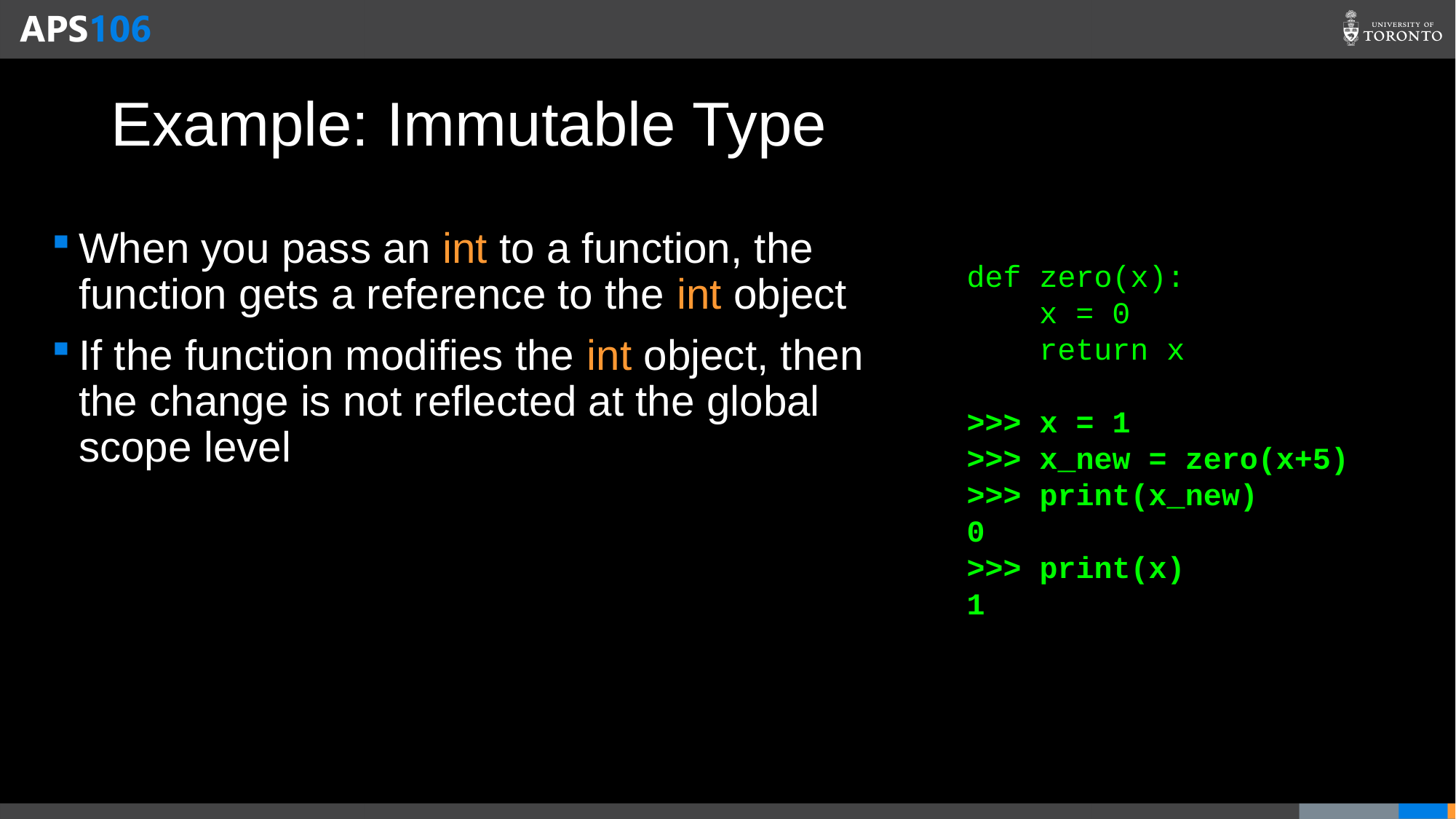

# Example: Immutable Type
When you pass an int to a function, the function gets a reference to the int object
If the function modifies the int object, then the change is not reflected at the global scope level

def zero(x):
    x = 0
    return x

>>> x = 1
>>> x_new = zero(x+5)
>>> print(x_new)
0
>>> print(x)
1